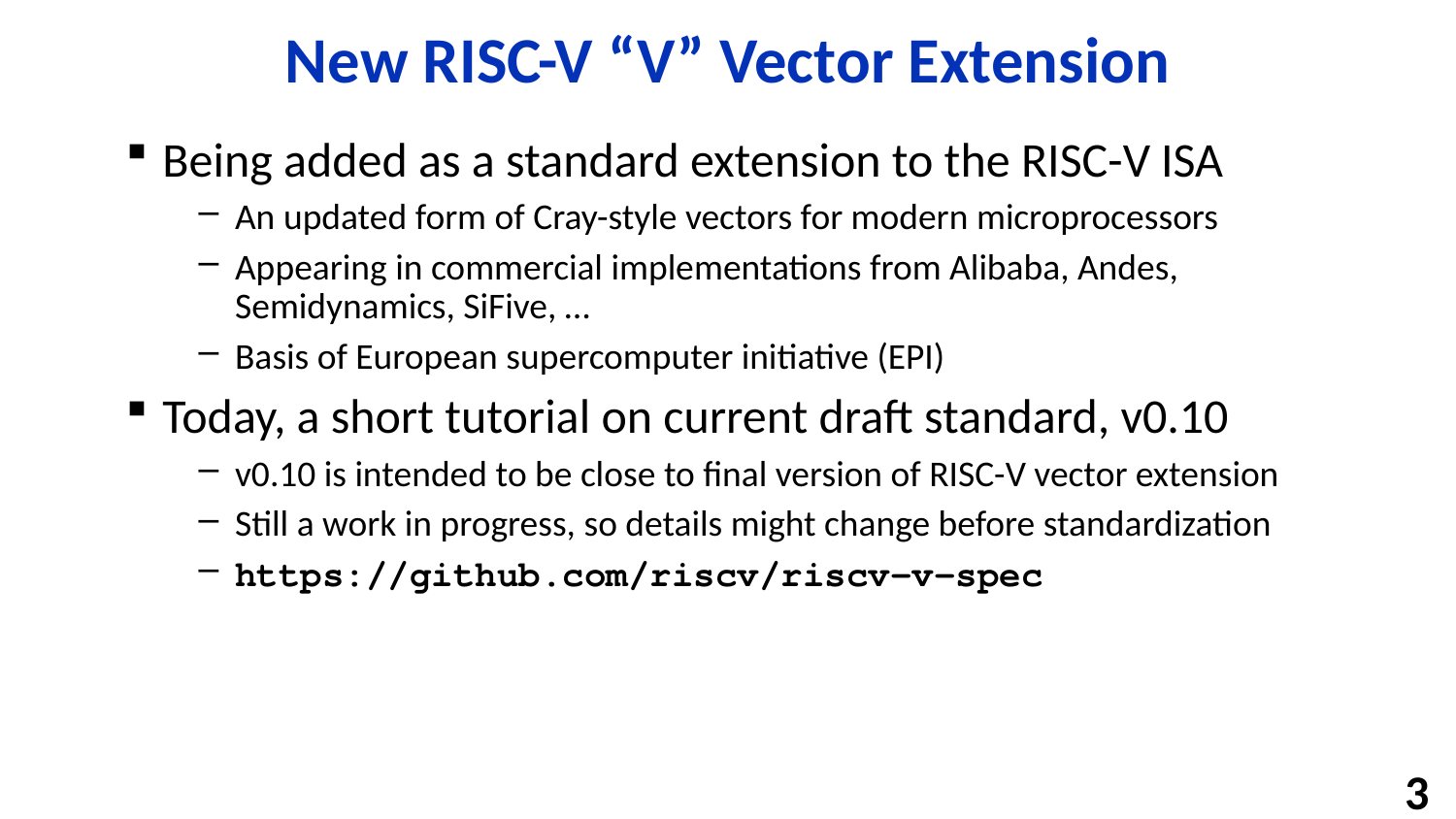

# New RISC-V “V” Vector Extension
Being added as a standard extension to the RISC-V ISA
An updated form of Cray-style vectors for modern microprocessors
Appearing in commercial implementations from Alibaba, Andes, Semidynamics, SiFive, …
Basis of European supercomputer initiative (EPI)
Today, a short tutorial on current draft standard, v0.10
v0.10 is intended to be close to final version of RISC-V vector extension
Still a work in progress, so details might change before standardization
https://github.com/riscv/riscv-v-spec

3